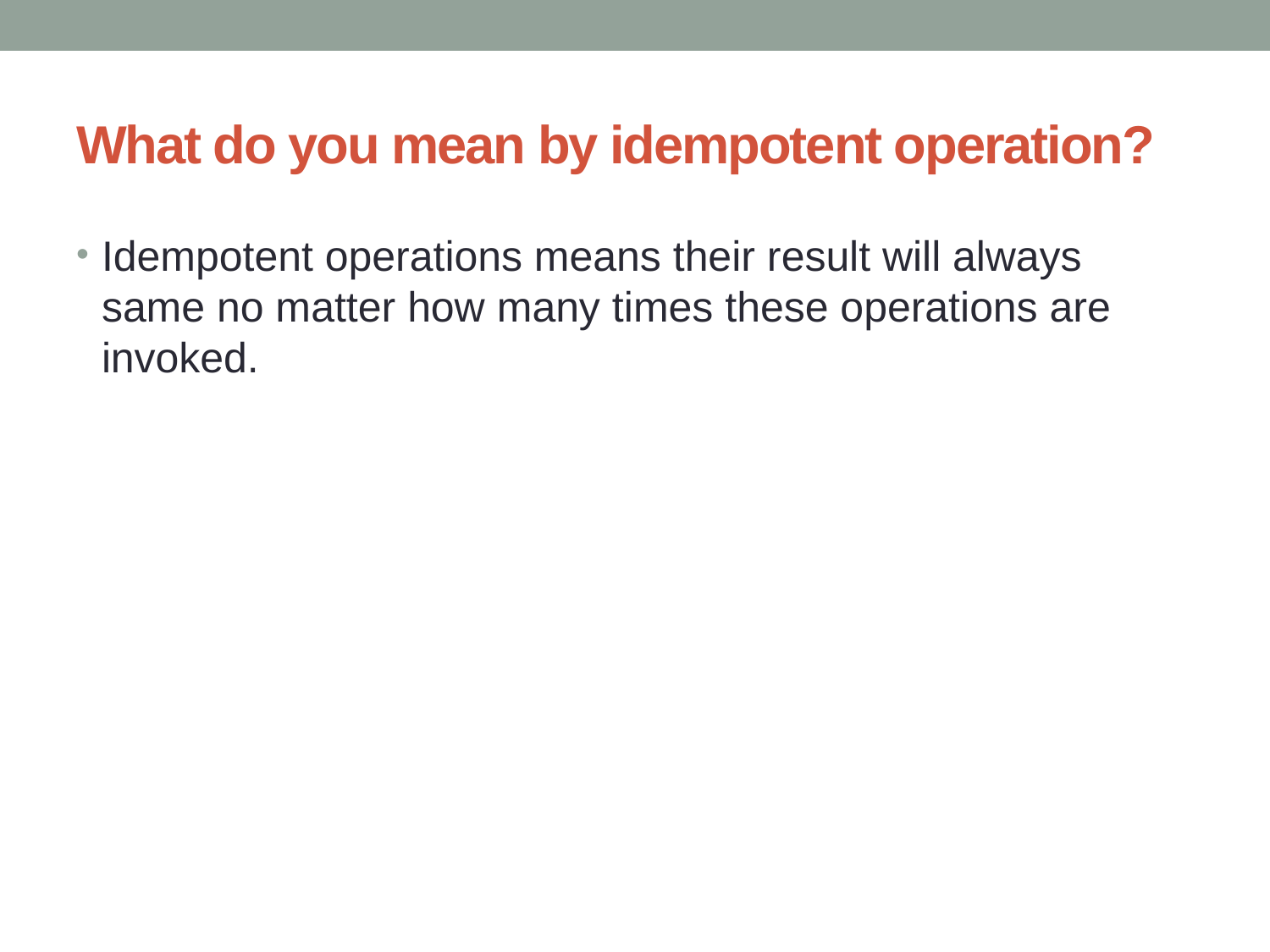

# What do you mean by idempotent operation?
Idempotent operations means their result will always same no matter how many times these operations are invoked.